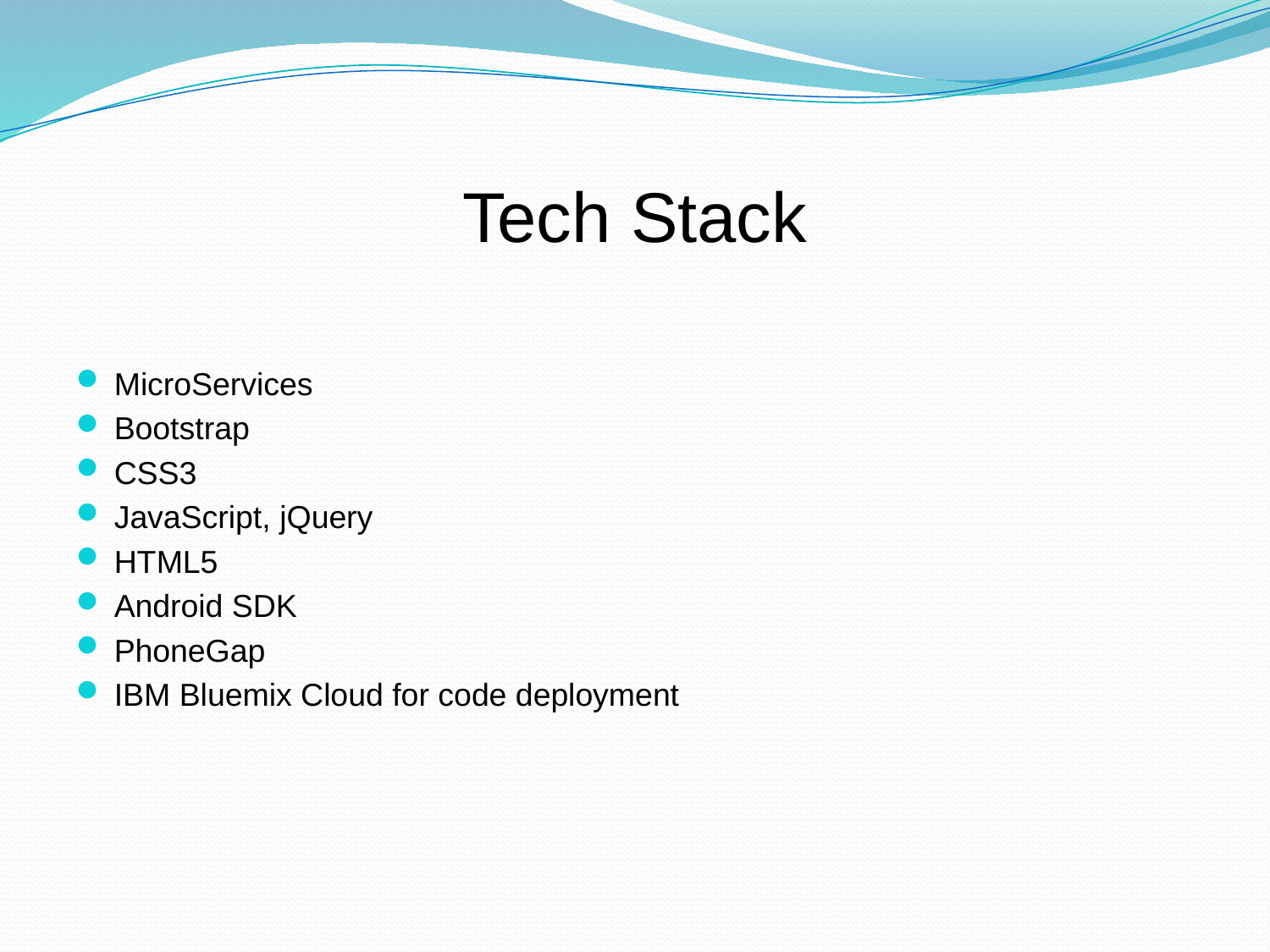

# Tech Stack

MicroServices
Bootstrap
CSS3
JavaScript, jQuery
HTML5
Android SDK
PhoneGap
IBM Bluemix Cloud for code deployment